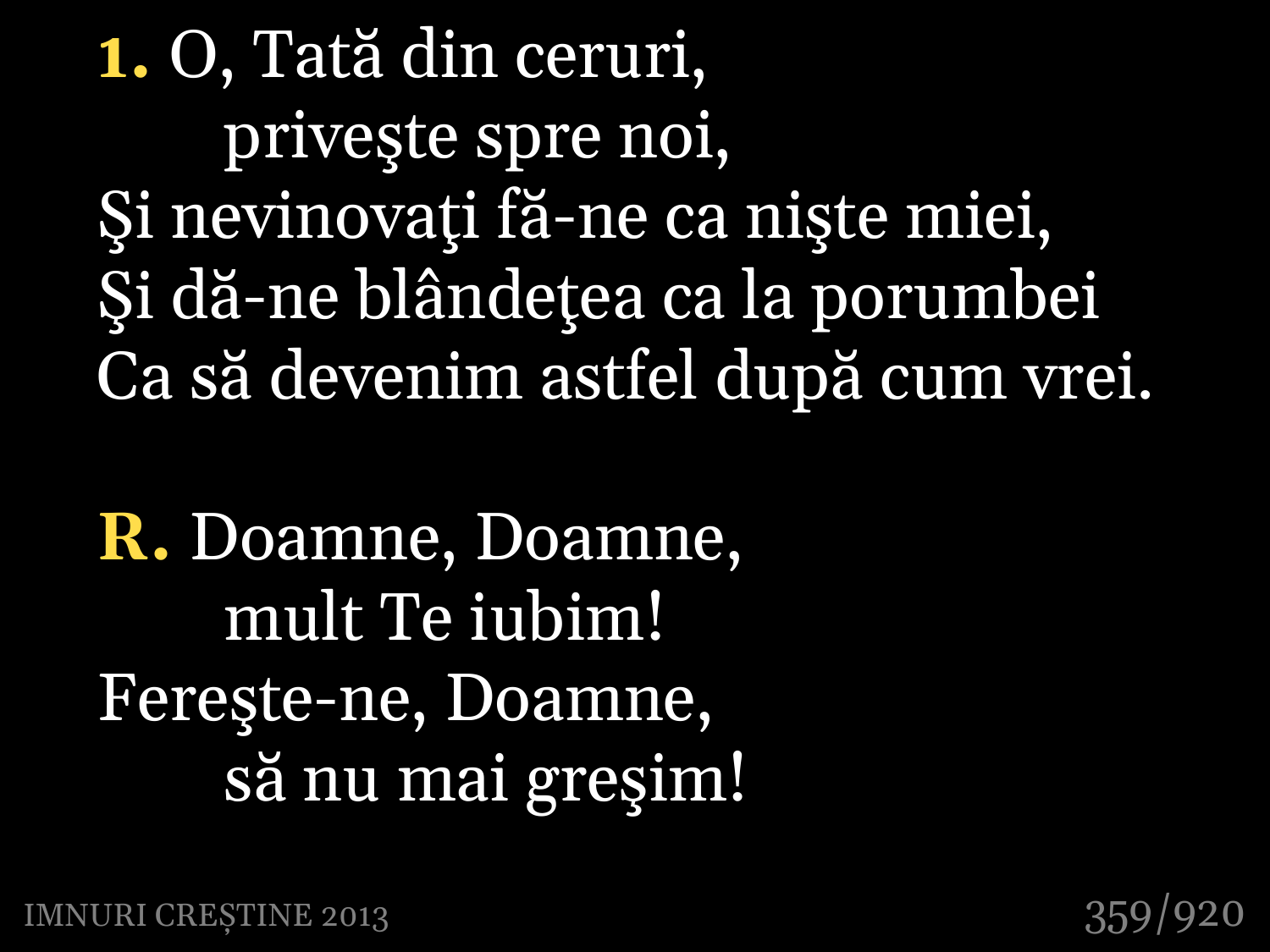

1. O, Tată din ceruri,
	priveşte spre noi,
Şi nevinovaţi fă-ne ca nişte miei,
Şi dă-ne blândeţea ca la porumbei
Ca să devenim astfel după cum vrei.

R. Doamne, Doamne,
	mult Te iubim!
Fereşte-ne, Doamne,
	să nu mai greşim!
359/920
IMNURI CREȘTINE 2013